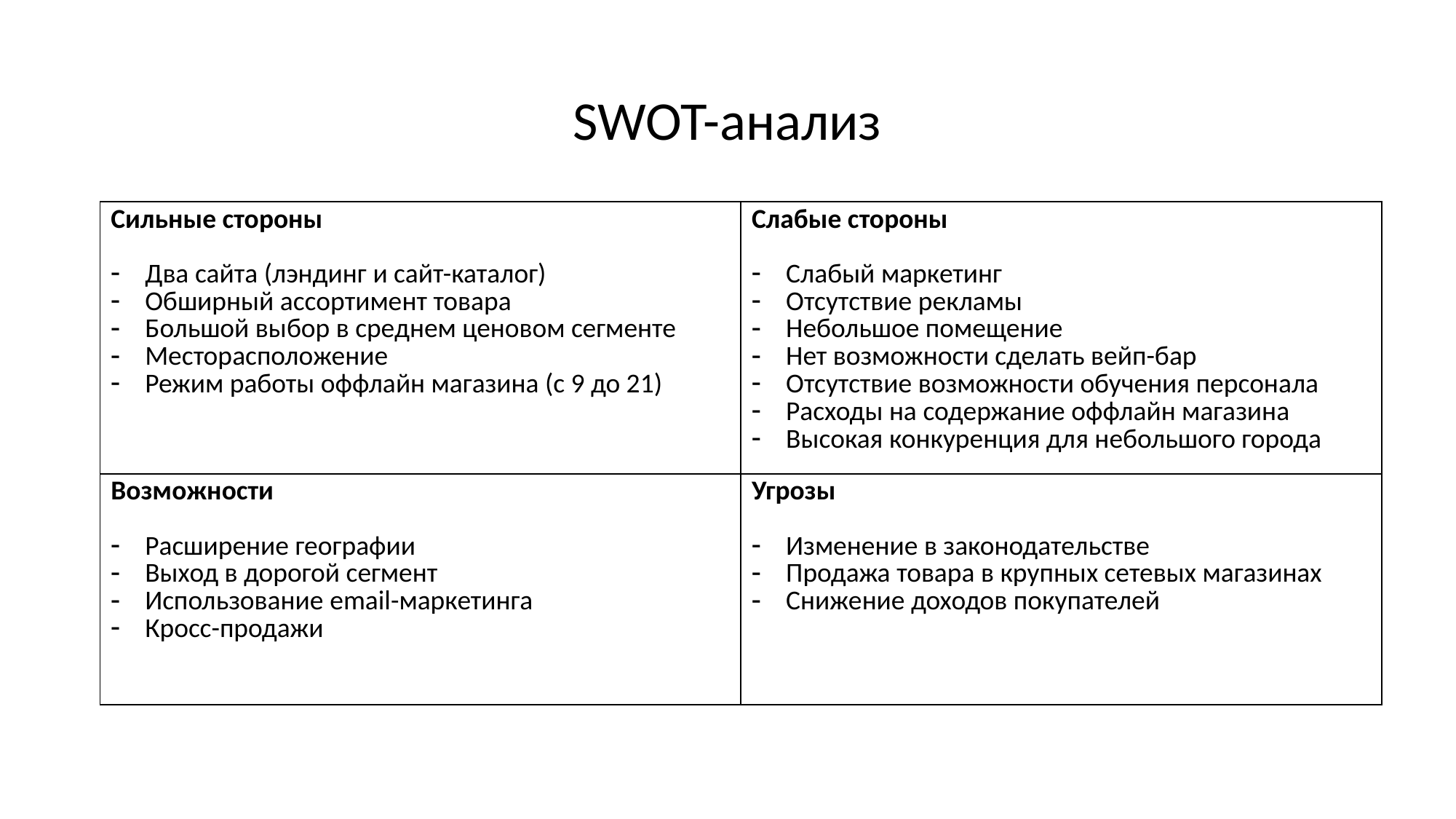

# SWOT-анализ
| Сильные стороны Два сайта (лэндинг и сайт-каталог) Обширный ассортимент товара Большой выбор в среднем ценовом сегменте Месторасположение Режим работы оффлайн магазина (с 9 до 21) | Слабые стороны Слабый маркетинг Отсутствие рекламы Небольшое помещение Нет возможности сделать вейп-бар Отсутствие возможности обучения персонала Расходы на содержание оффлайн магазина Высокая конкуренция для небольшого города |
| --- | --- |
| Возможности Расширение географии Выход в дорогой сегмент Использование email-маркетинга Кросс-продажи | Угрозы Изменение в законодательстве Продажа товара в крупных сетевых магазинах Снижение доходов покупателей |